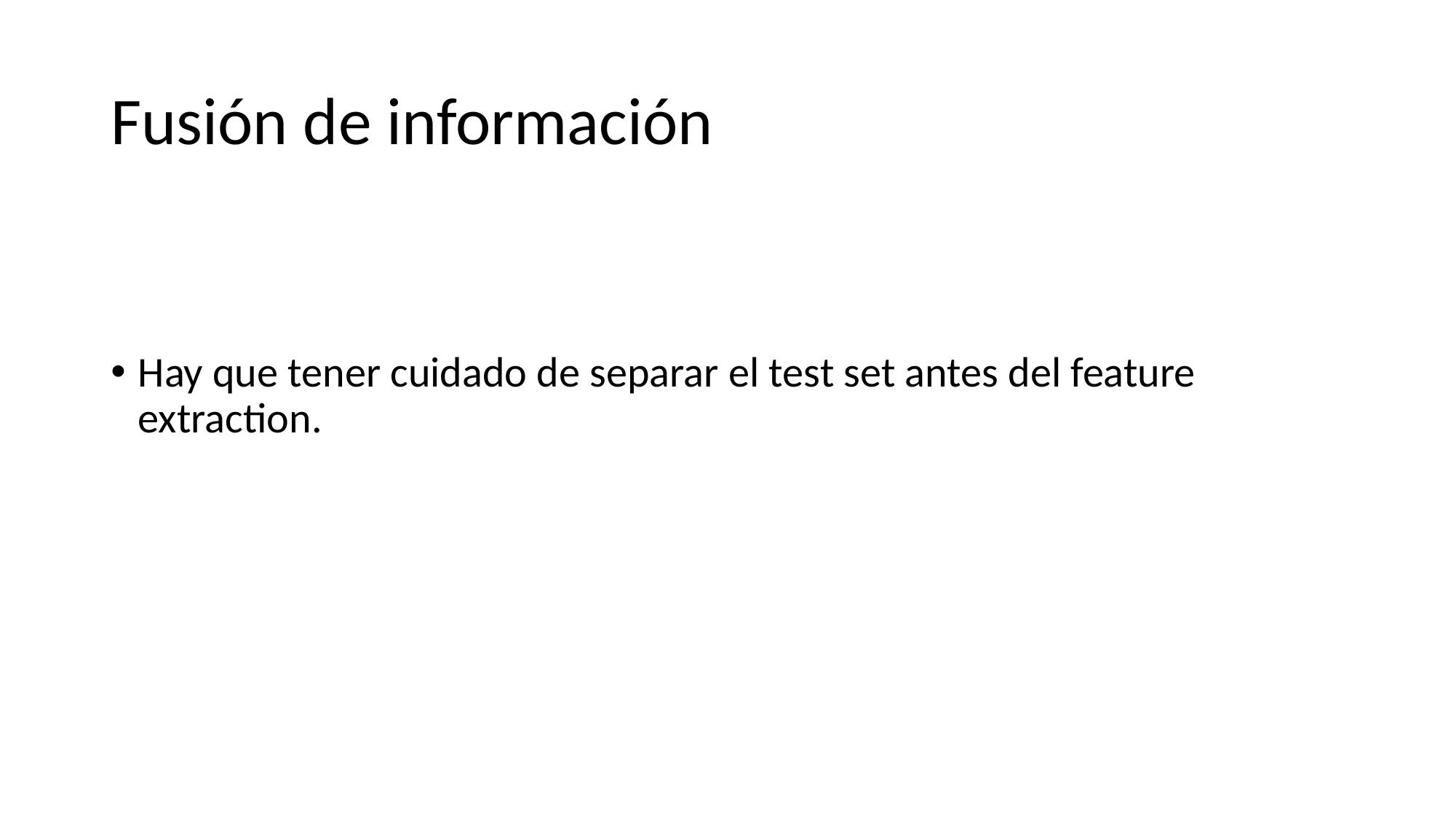

# Fusión de información

Hay que tener cuidado de separar el test set antes del feature extraction.